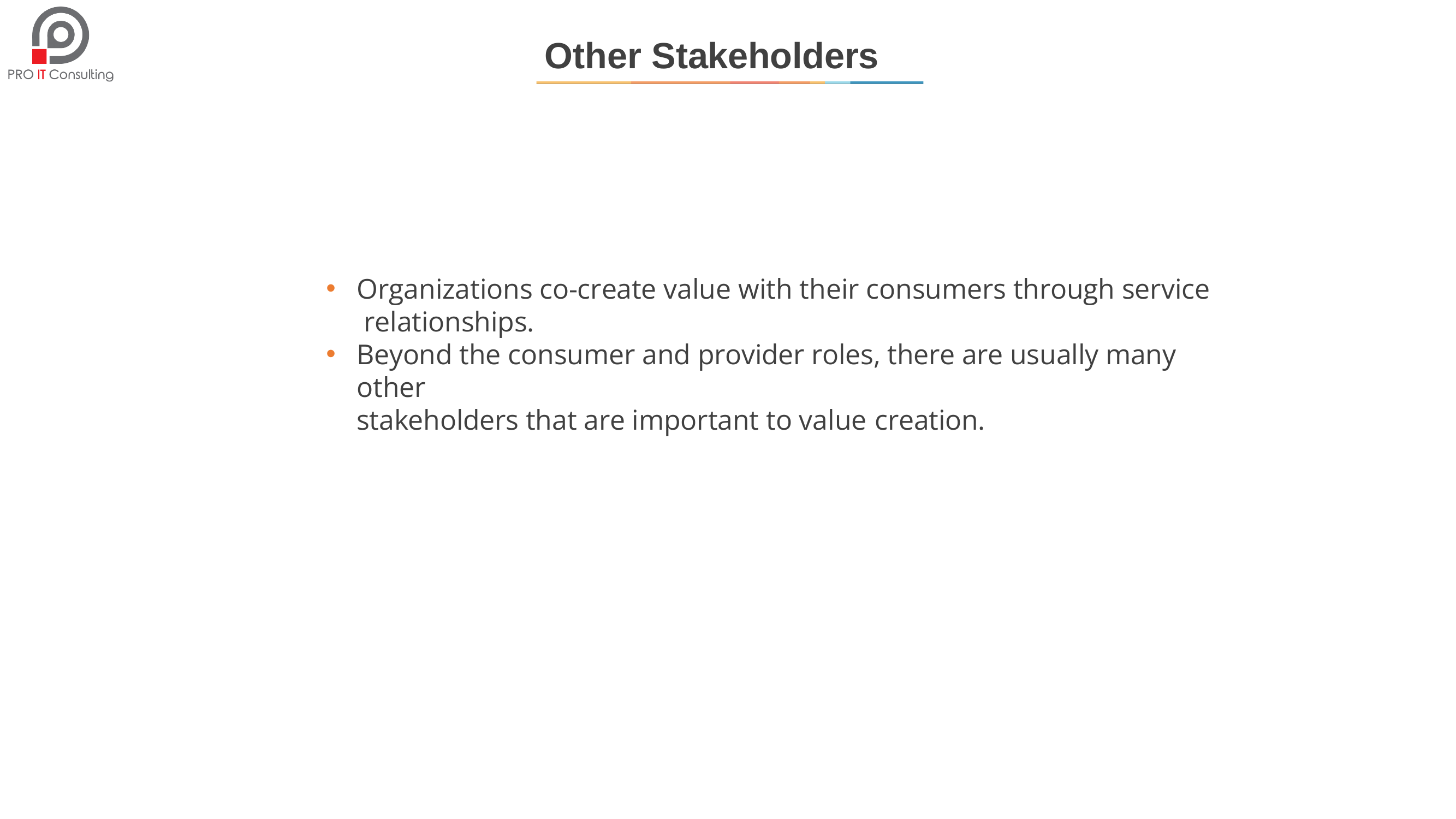

# Other Stakeholders

Organizations co-create value with their consumers through service  relationships.
Beyond the consumer and provider roles, there are usually many other
stakeholders that are important to value creation.